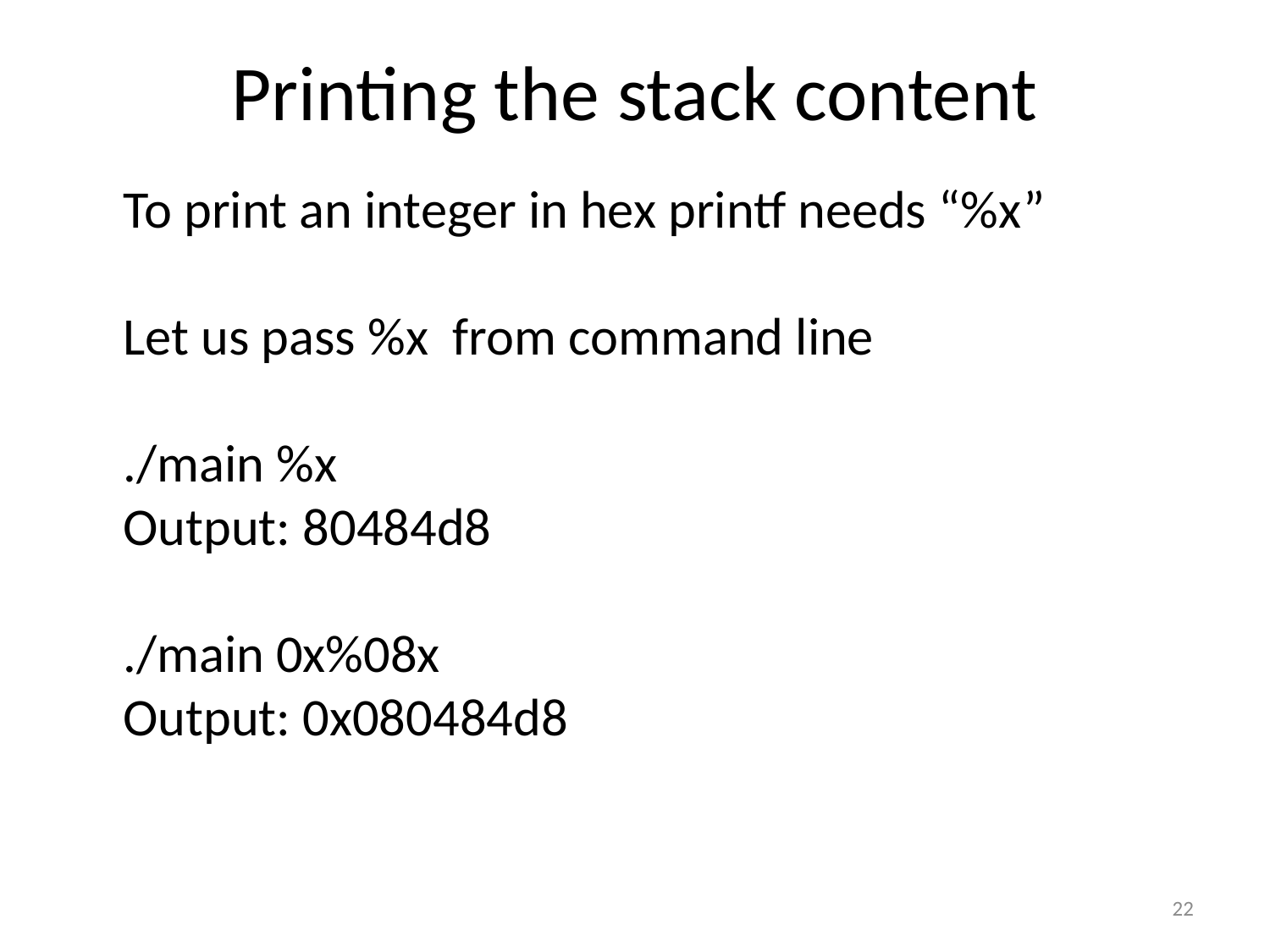

# Printing the stack content
To print an integer in hex printf needs “%x”

Let us pass %x  from command line

./main %x
Output: 80484d8

./main 0x%08x
Output: 0x080484d8

22